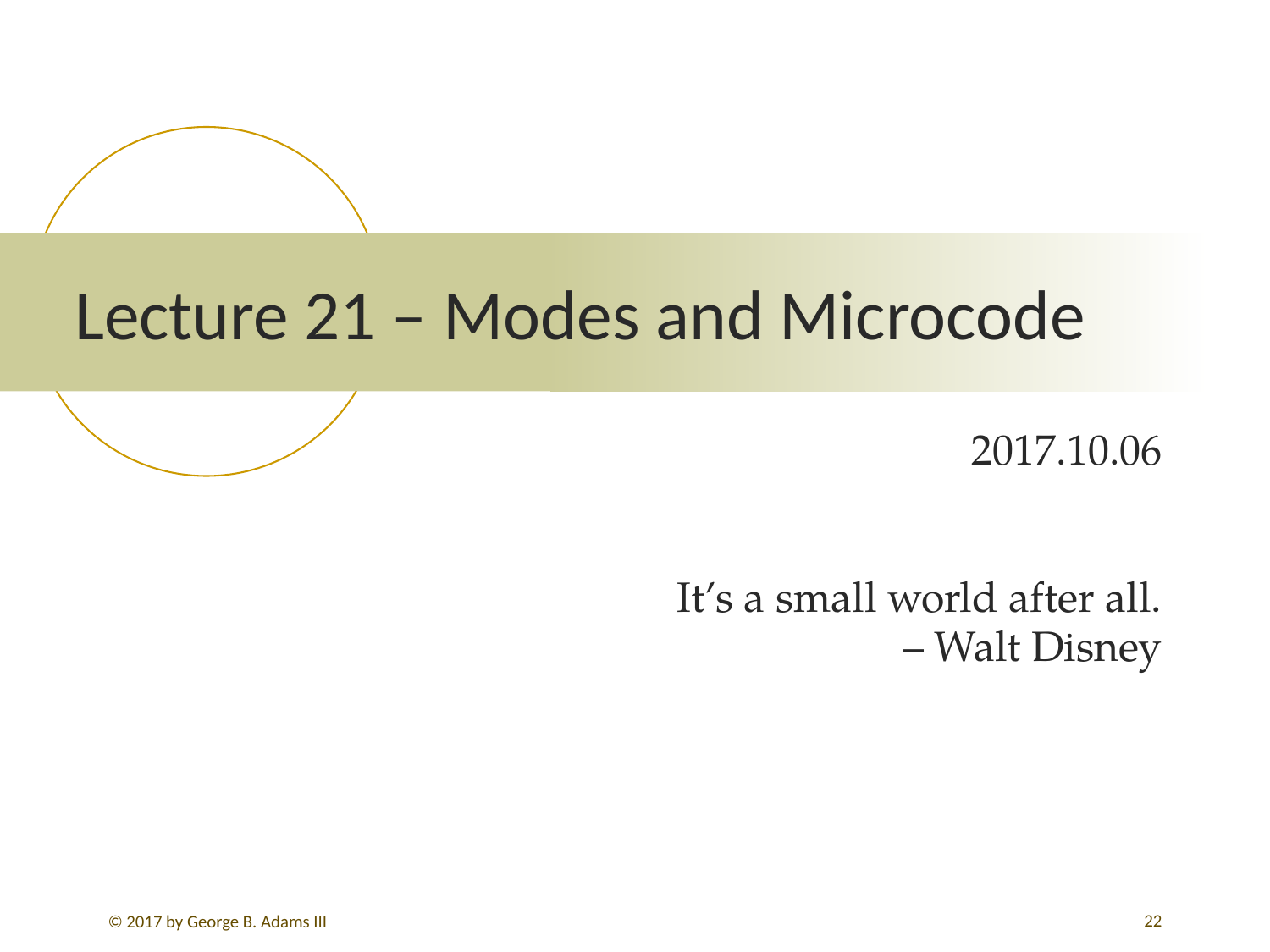

# Lecture 21 – Modes and Microcode
2017.10.06

It’s a small world after all.
		– Walt Disney

22
© 2017 by George B. Adams III